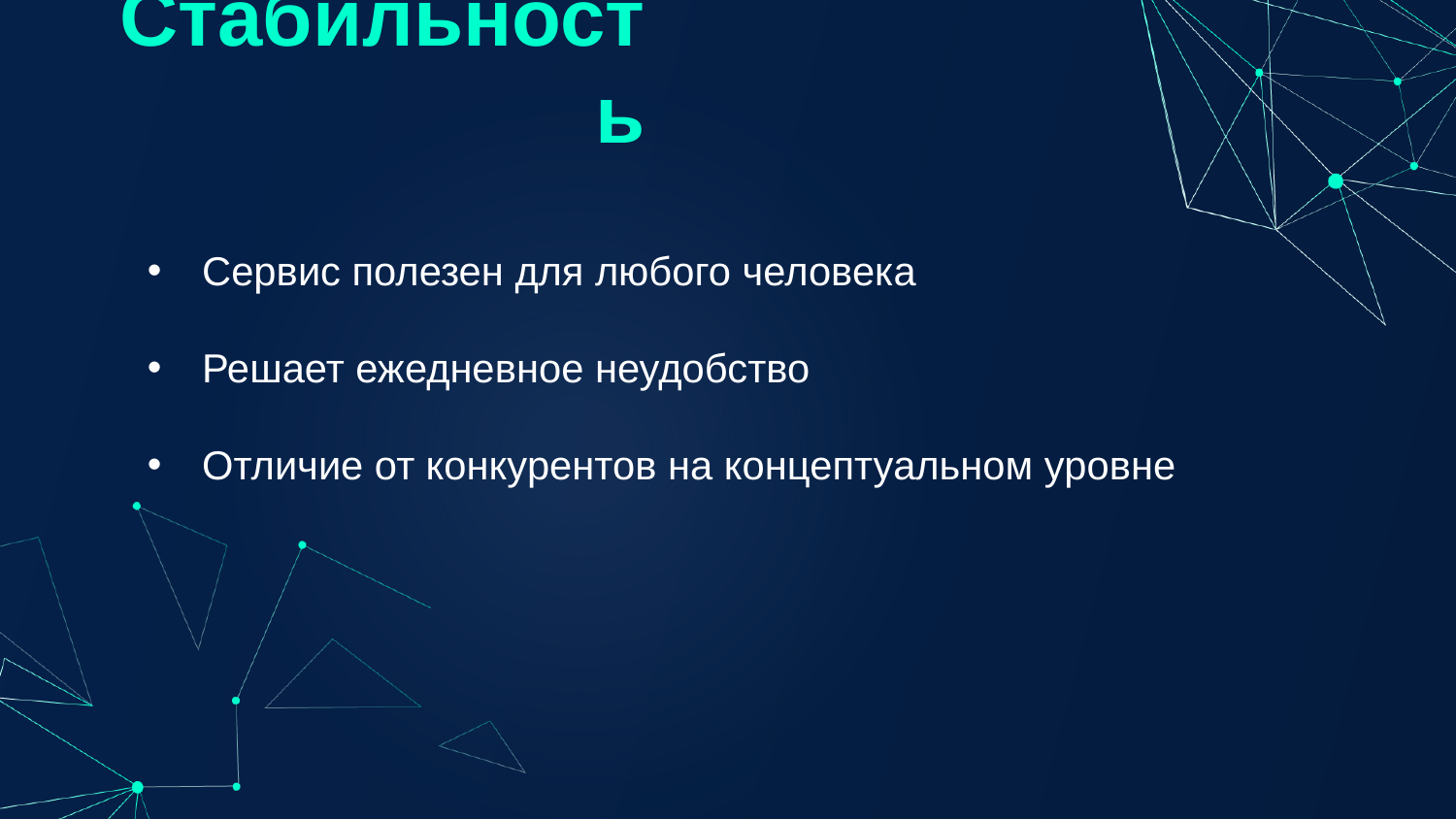

Стабильность
Сервис полезен для любого человека
Решает ежедневное неудобство
Отличие от конкурентов на концептуальном уровне